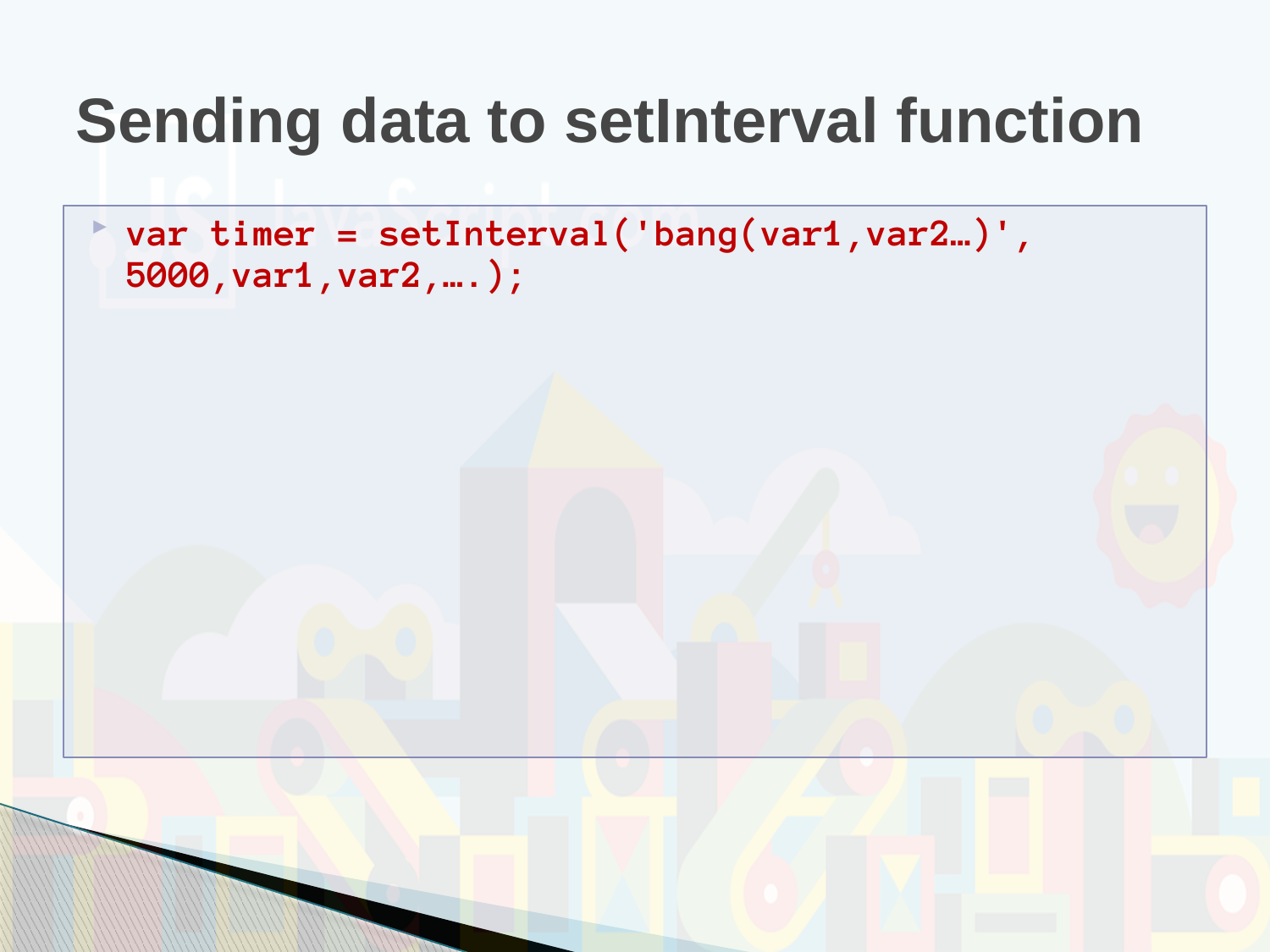

# Sending data to setInterval function
var timer = setInterval('bang(var1,var2…)', 5000,var1,var2,….);